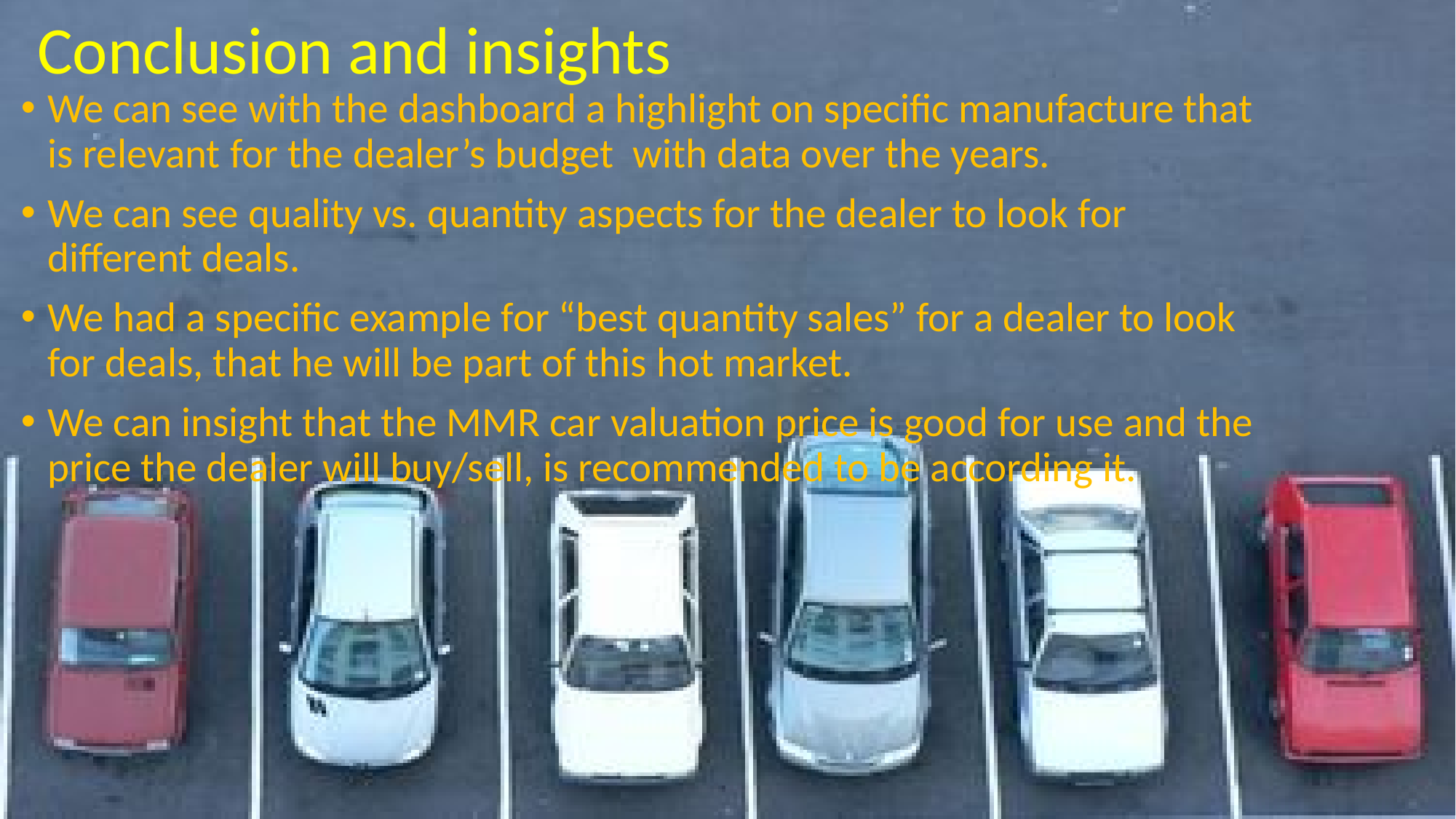

# Conclusion and insights
We can see with the dashboard a highlight on specific manufacture that is relevant for the dealer’s budget  with data over the years.
We can see quality vs. quantity aspects for the dealer to look for different deals.
We had a specific example for “best quantity sales” for a dealer to look for deals, that he will be part of this hot market.
We can insight that the MMR car valuation price is good for use and the price the dealer will buy/sell, is recommended to be according it.